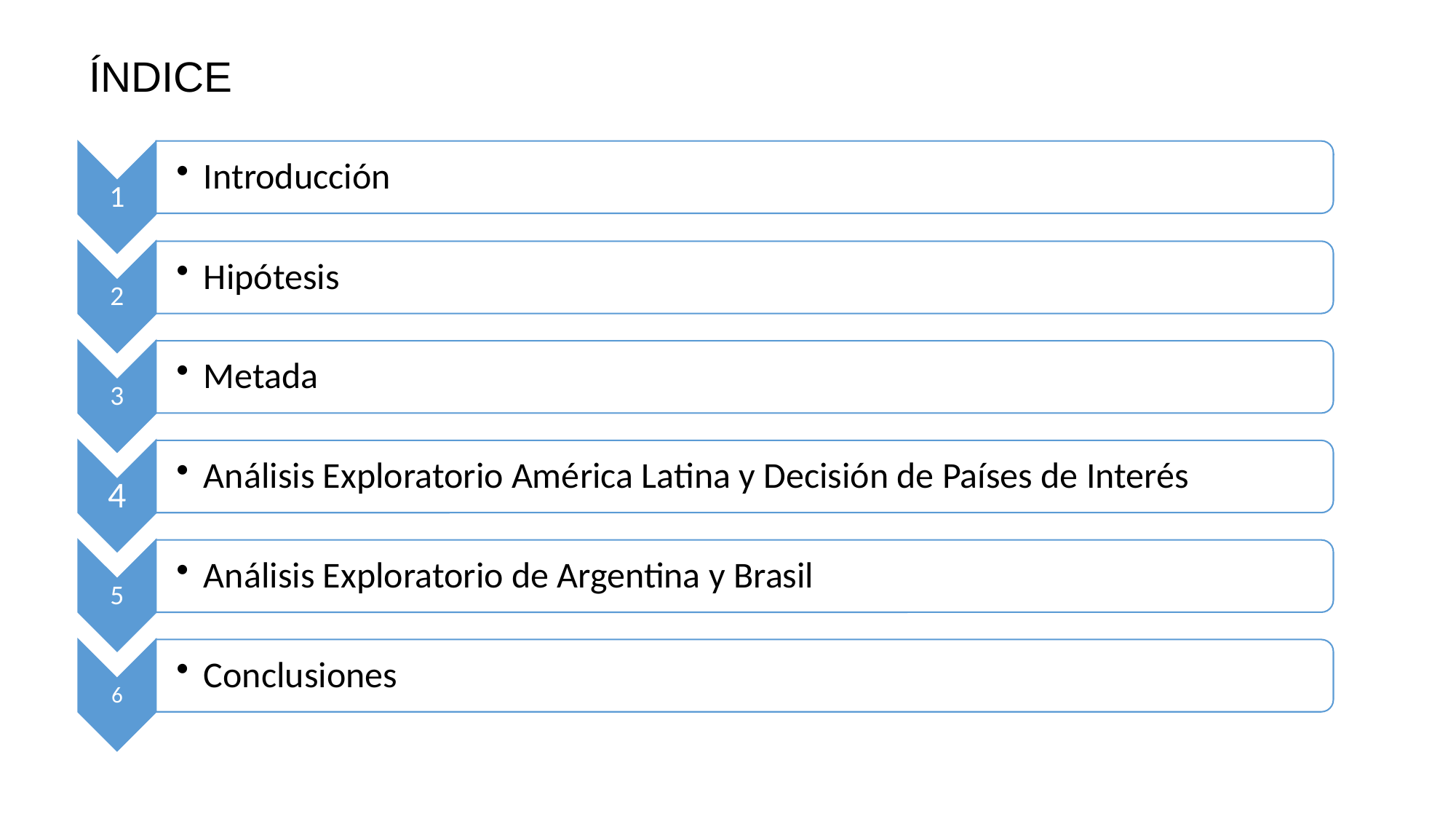

# ÍNDICE
1
Introducción
2
Hipótesis
3
Metada
4
Análisis Exploratorio América Latina y Decisión de Países de Interés
5
Análisis Exploratorio de Argentina y Brasil
6
Conclusiones